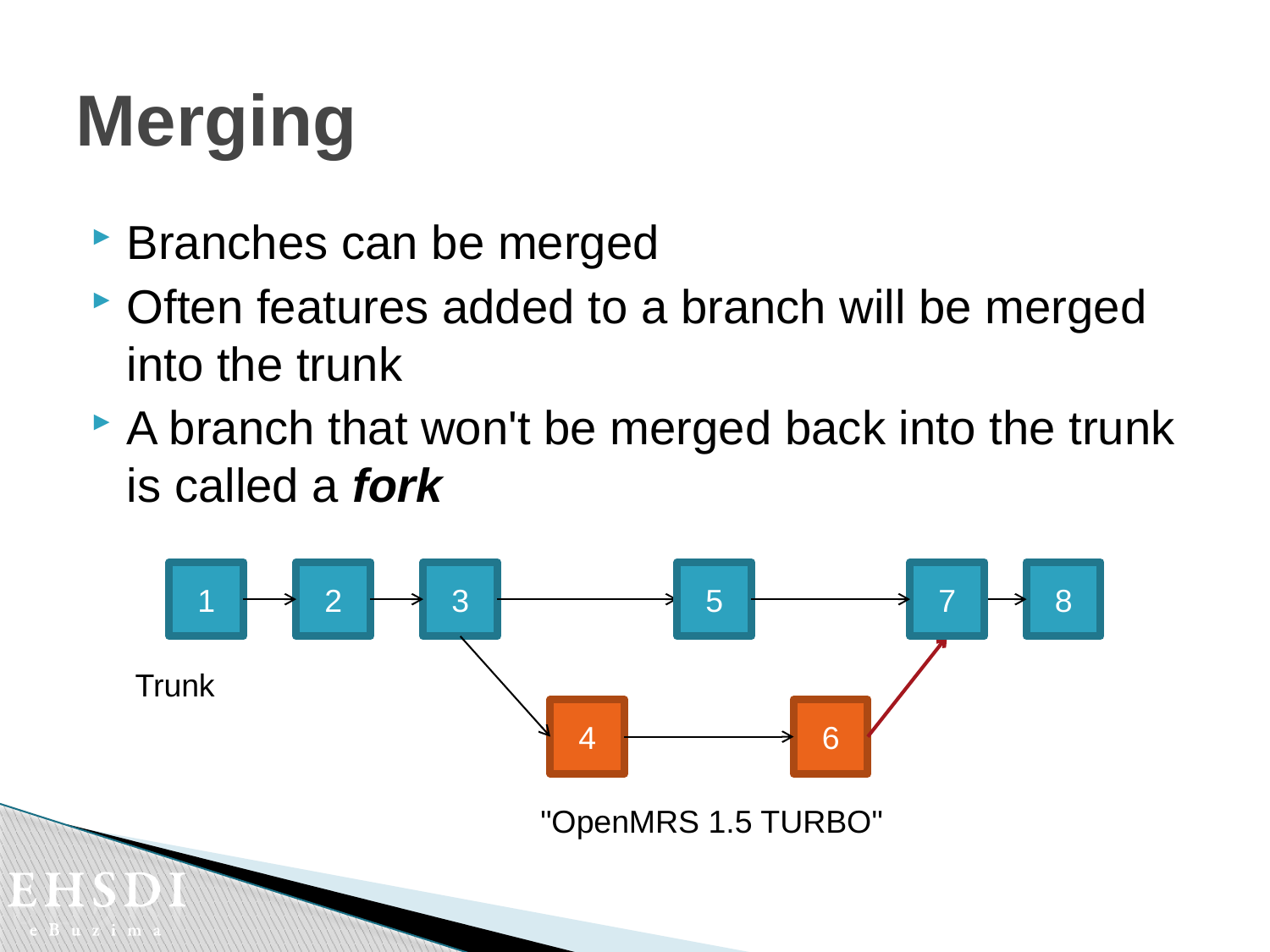

# Merging
Branches can be merged
Often features added to a branch will be merged into the trunk
A branch that won't be merged back into the trunk is called a fork
1
2
3
5
7
8
Trunk
4
6
"OpenMRS 1.5 TURBO"